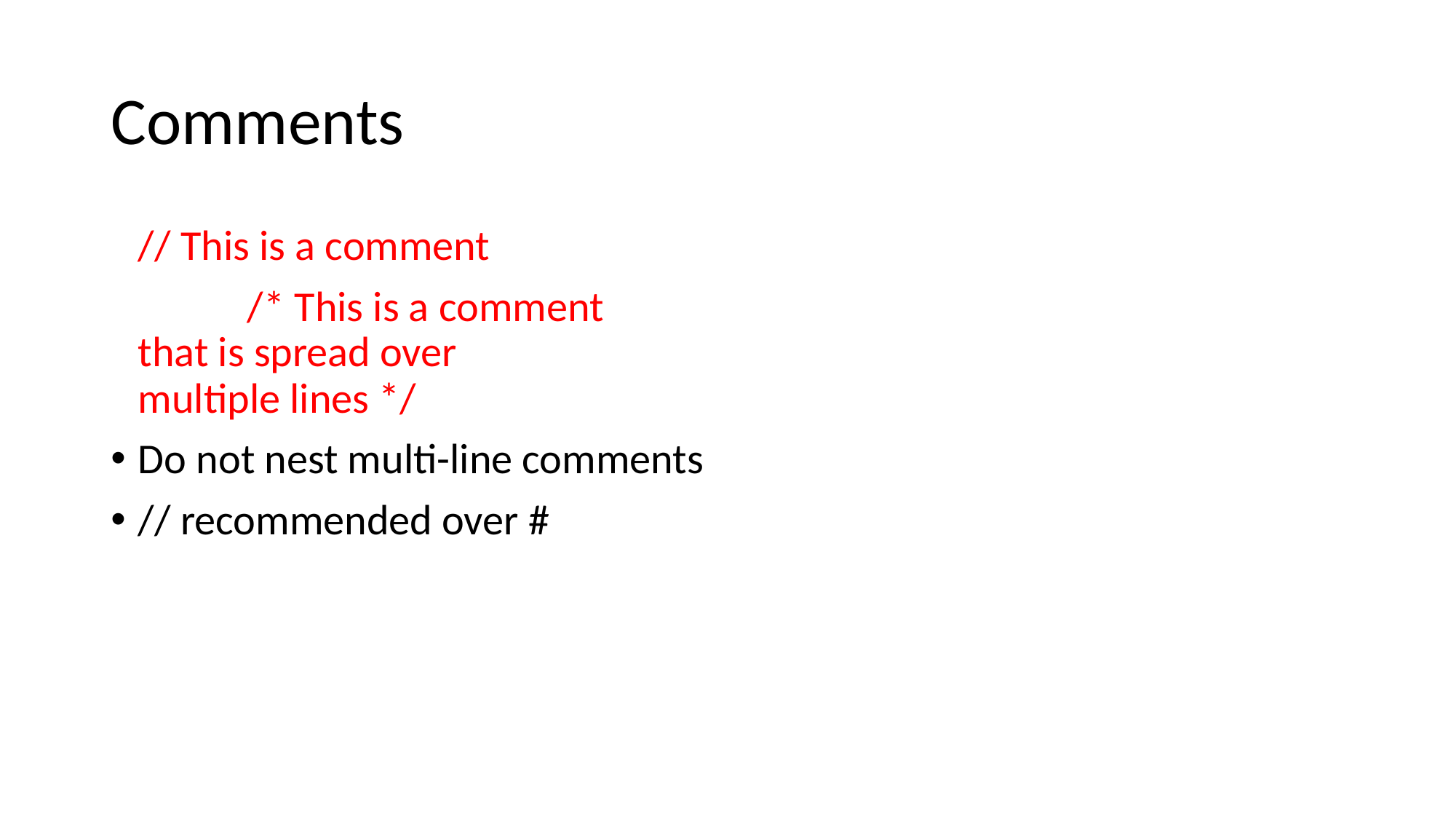

# Comments
	// This is a comment
		/* This is a comment
that is spread over
multiple lines */
Do not nest multi-line comments
// recommended over #